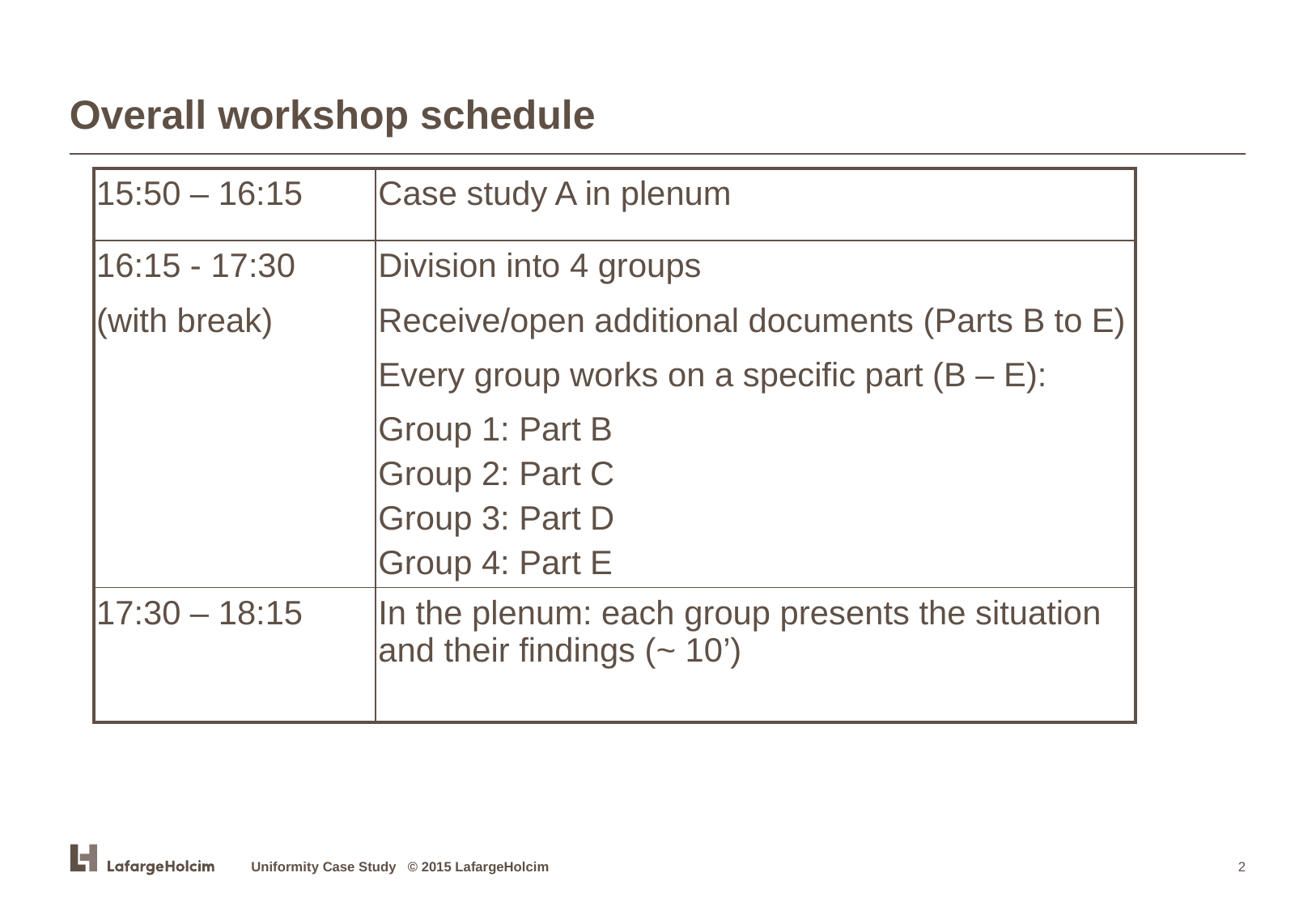

# Overall workshop schedule
| 15:50 – 16:15 | Case study A in plenum |
| --- | --- |
| 16:15 - 17:30 (with break) | Division into 4 groups Receive/open additional documents (Parts B to E) Every group works on a specific part (B – E): Group 1: Part B Group 2: Part C Group 3: Part D Group 4: Part E |
| 17:30 – 18:15 | In the plenum: each group presents the situation and their findings (~ 10’) |
Uniformity Case Study   © 2015 LafargeHolcim
2